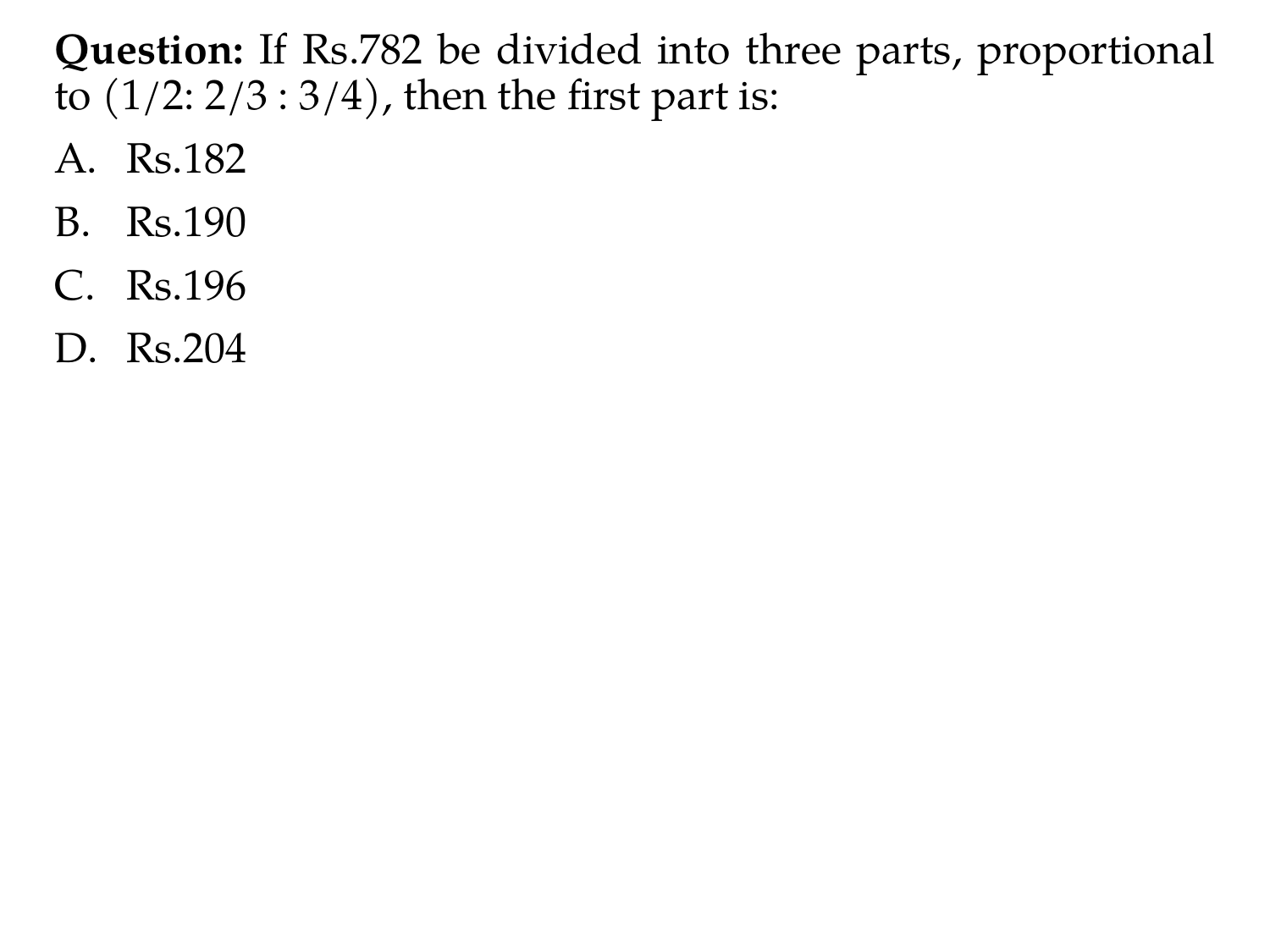

Question: If Rs.782 be divided into three parts, proportional to (1/2: 2/3 : 3/4), then the first part is:
Rs.182
Rs.190
Rs.196
Rs.204